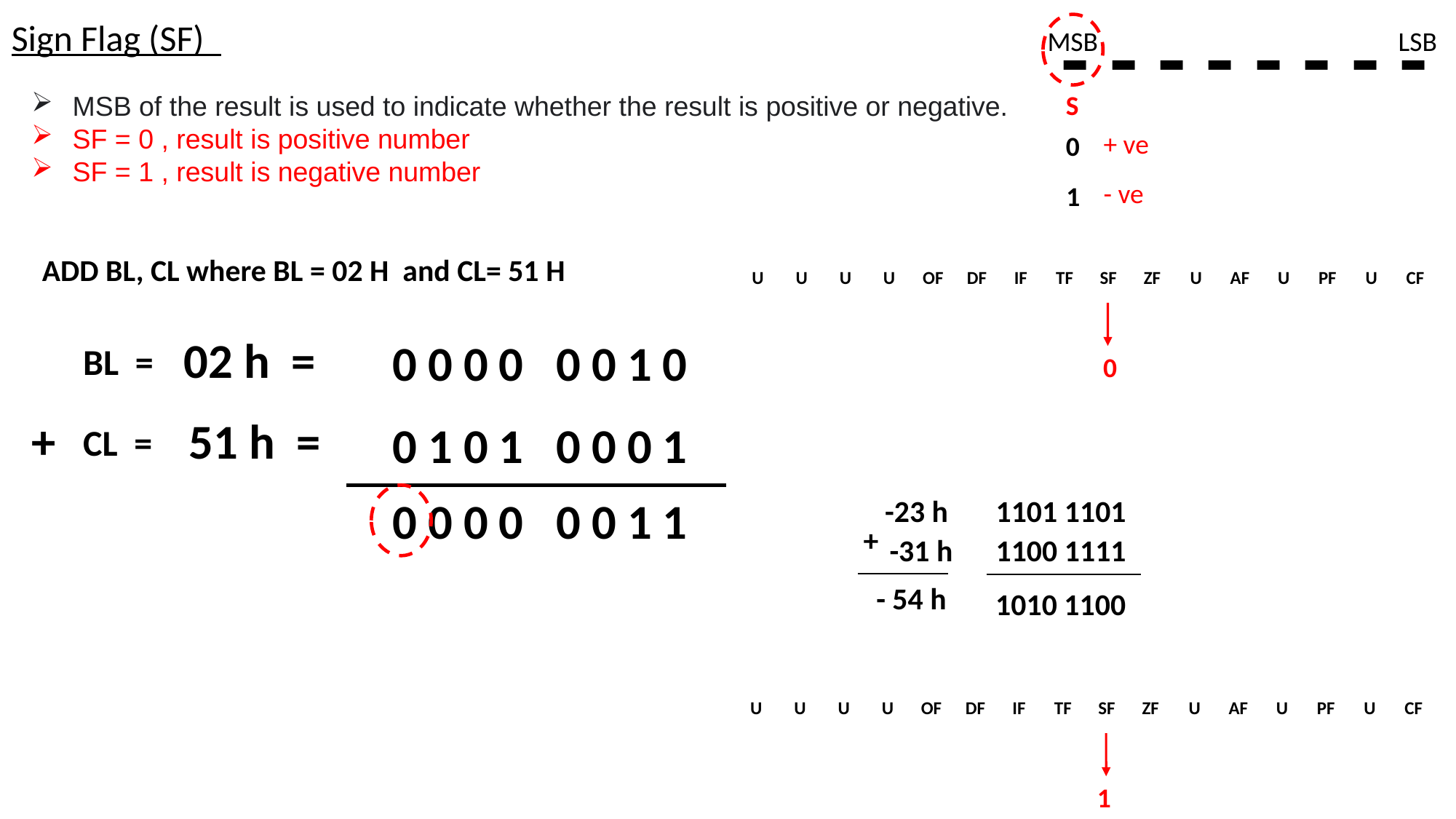

- - - - - - - -
Sign Flag (SF)

MSB
LSB
S
MSB of the result is used to indicate whether the result is positive or negative.
SF = 0 , result is positive number
SF = 1 , result is negative number

+ ve
0
- ve
1
ADD BL, CL where BL = 02 H  and CL= 51 H
| U | U | U | U | OF | DF | IF | TF | SF | ZF | U | AF | U | PF | U | CF |
| --- | --- | --- | --- | --- | --- | --- | --- | --- | --- | --- | --- | --- | --- | --- | --- |
02 h  =
0 0 0 0   0 0 1 0
BL  =
0
+
51 h  =
0 1 0 1   0 0 0 1
CL  =

0 0 0 0   0 0 1 1
-23 h
+
-31 h
1101 1101
1100 1111
- 54 h
1010 1100
| U | U | U | U | OF | DF | IF | TF | SF | ZF | U | AF | U | PF | U | CF |
| --- | --- | --- | --- | --- | --- | --- | --- | --- | --- | --- | --- | --- | --- | --- | --- |
1